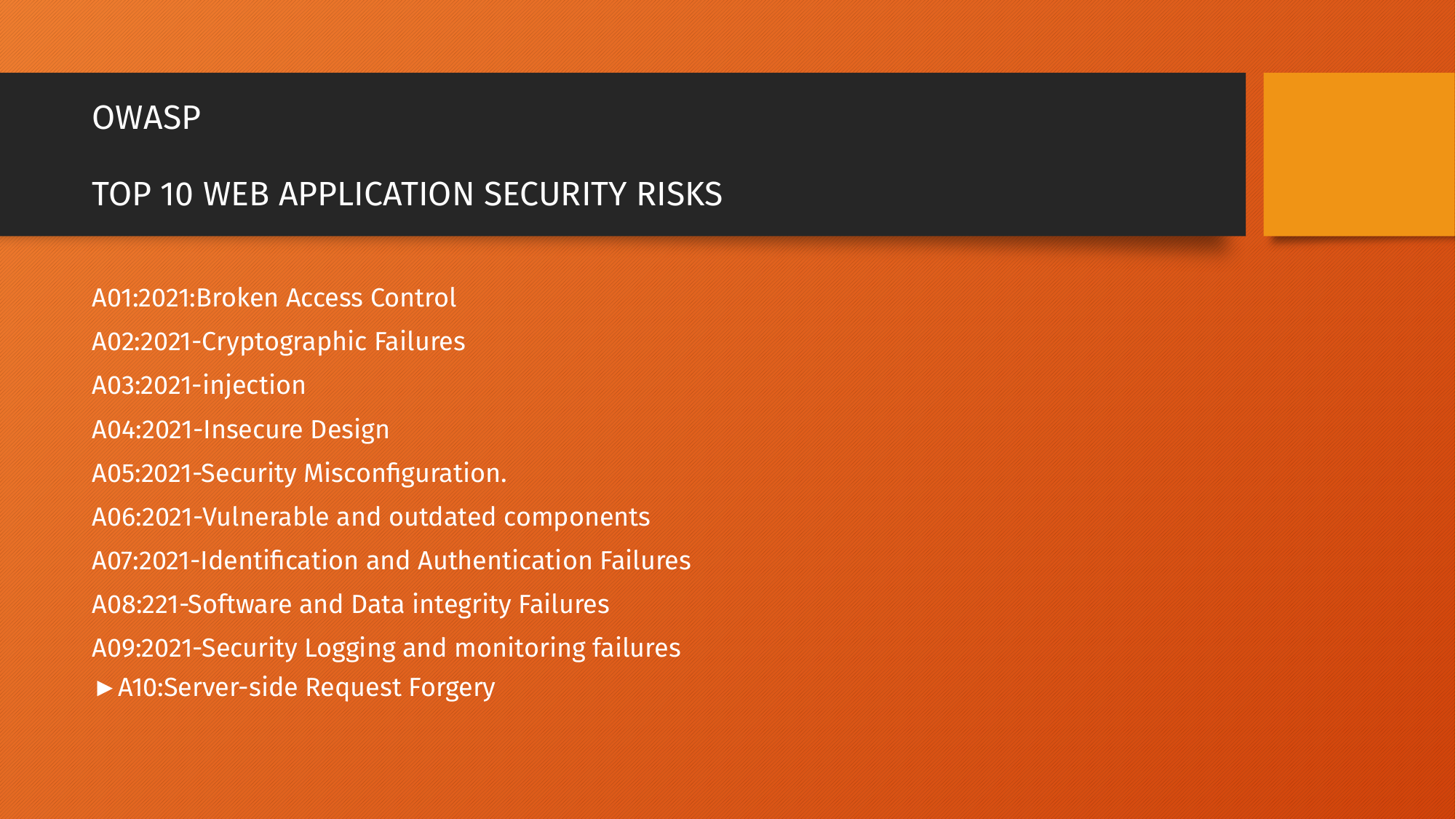

# OWASP

TOP 10 WEB APPLICATION SECURITY RISKS
A01:2021:Broken Access Control
A02:2021-Cryptographic Failures
A03:2021-injection
A04:2021-Insecure Design
A05:2021-Security Misconfiguration.
A06:2021-Vulnerable and outdated components
A07:2021-Identification and Authentication Failures
A08:221-Software and Data integrity Failures
A09:2021-Security Logging and monitoring failures
►A10:Server-side Request Forgery